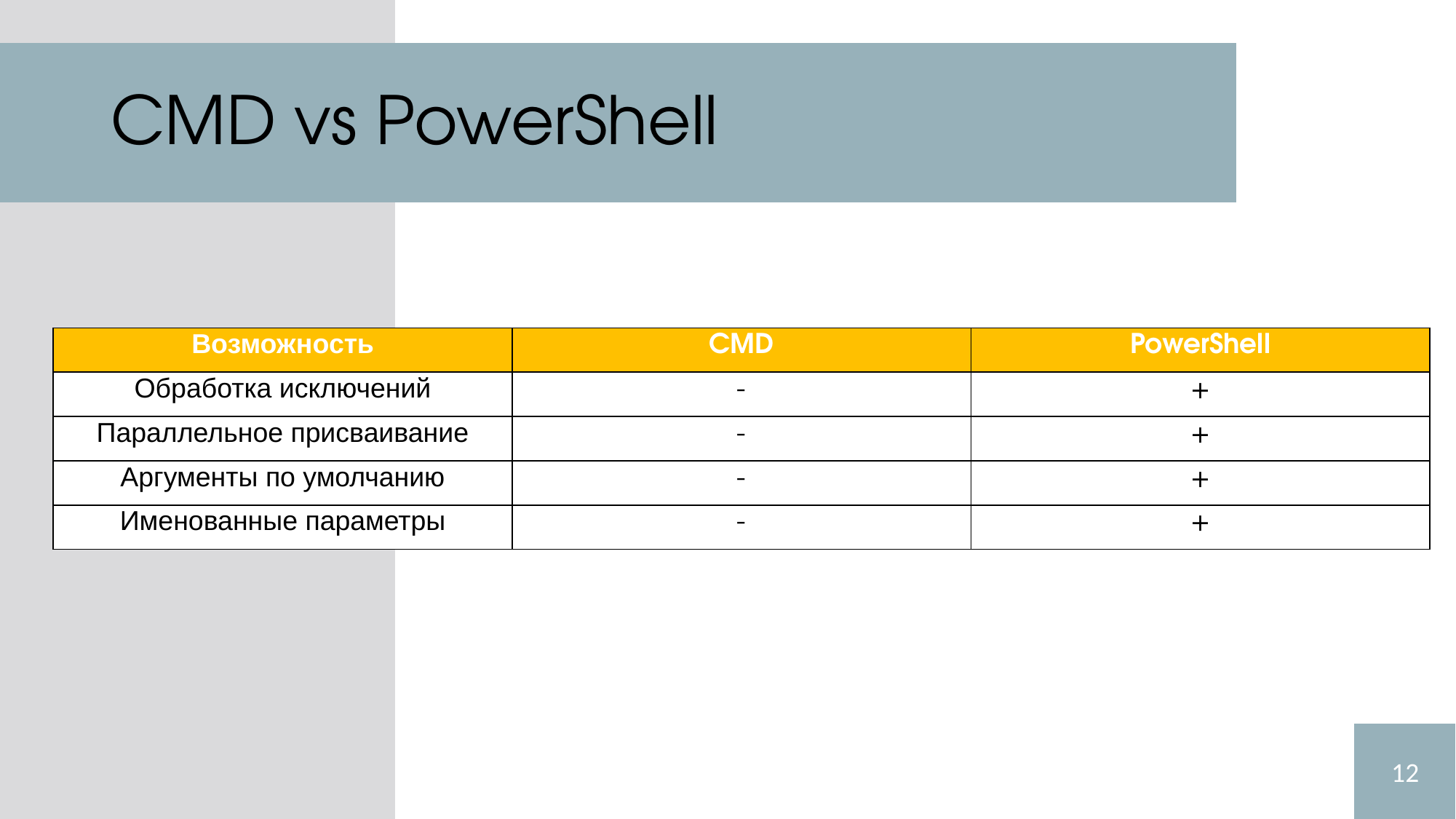

# CMD vs PowerShell
| Возможность | CMD | PowerShell |
| --- | --- | --- |
| Обработка исключений | - | + |
| Параллельное присваивание | - | + |
| Аргументы по умолчанию | - | + |
| Именованные параметры | - | + |
12